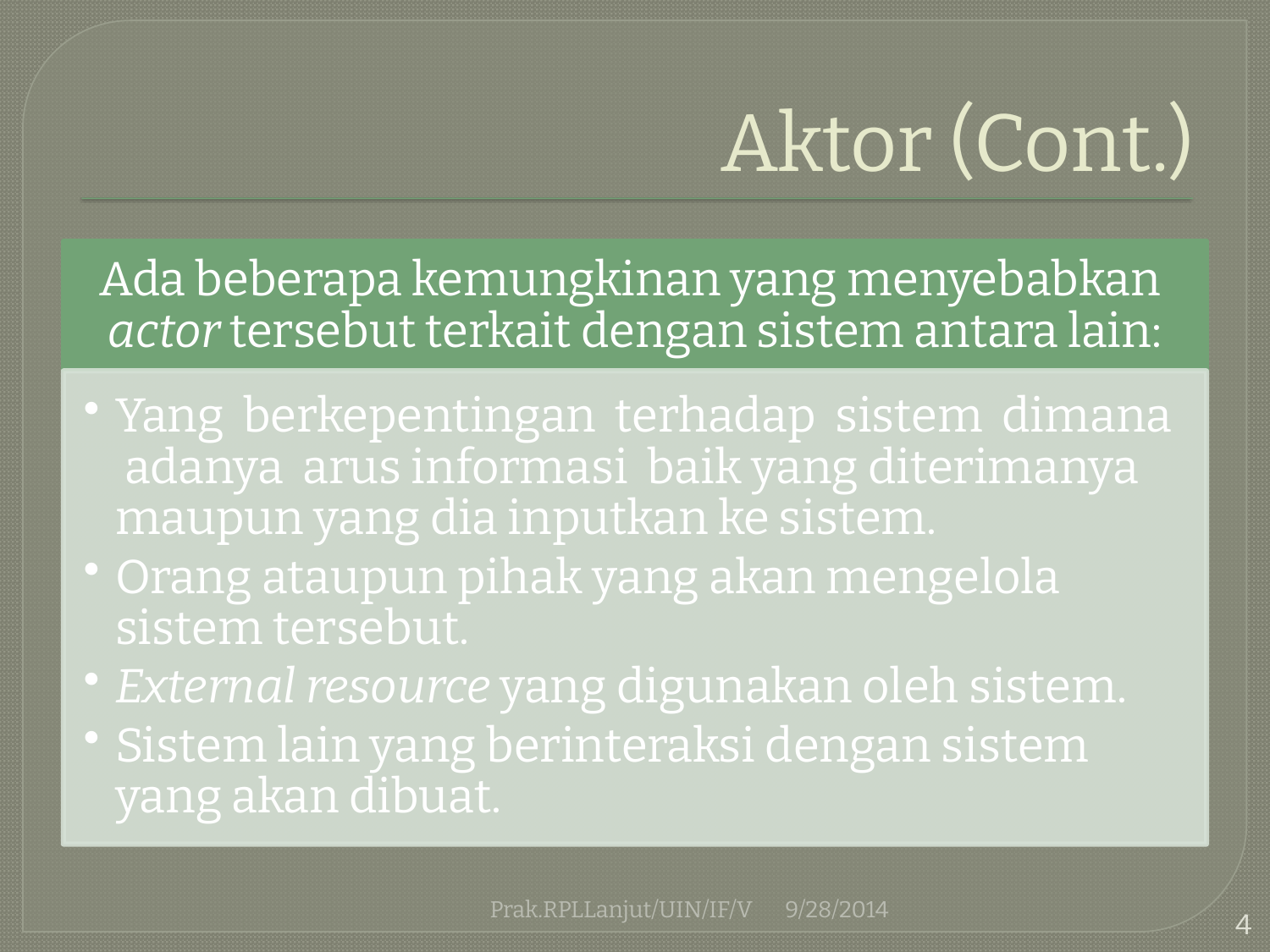

# Aktor (Cont.)
Ada beberapa kemungkinan yang menyebabkan  actor tersebut terkait dengan sistem antara lain:
Yang  berkepentingan  terhadap  sistem  dimana  adanya  arus informasi  baik yang diterimanya maupun yang dia inputkan ke sistem.
Orang ataupun pihak yang akan mengelola sistem tersebut.
External resource yang digunakan oleh sistem.
Sistem lain yang berinteraksi dengan sistem yang akan dibuat.
Prak.RPLLanjut/UIN/IF/V
9/28/2014
4